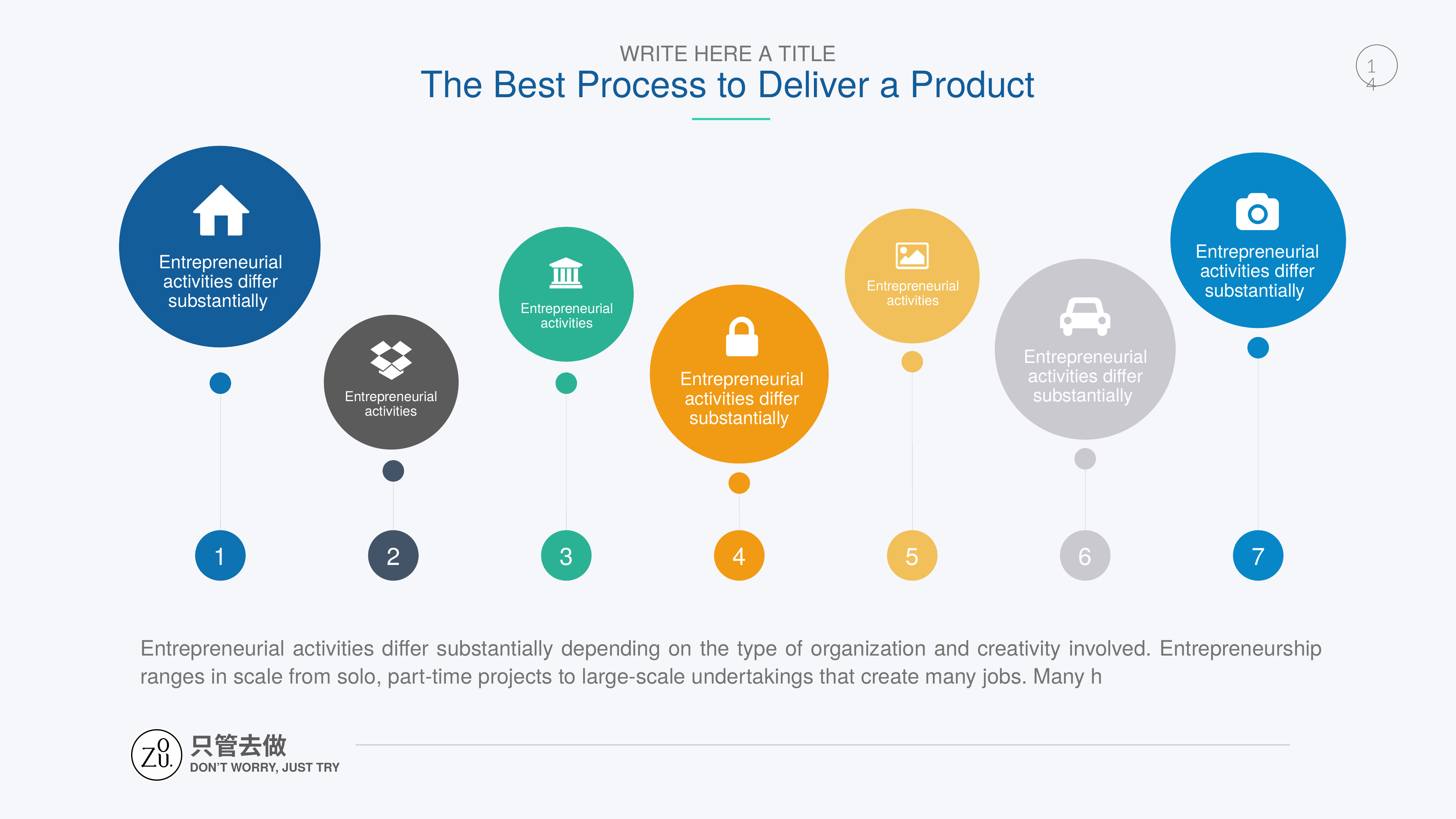

WRITE HERE A TITLE
The Best Process to Deliver a Product
14

Entrepreneurial activities differ substantially

Entrepreneurial activities differ substantially

Entrepreneurial activities

Entrepreneurial activities

Entrepreneurial activities differ substantially

Entrepreneurial activities differ substantially

Entrepreneurial activities

1

2

3

4

5

6

7
Entrepreneurial activities differ substantially depending on the type of organization and creativity involved. Entrepreneurship ranges in scale from solo, part-time projects to large-scale undertakings that create many jobs. Many h